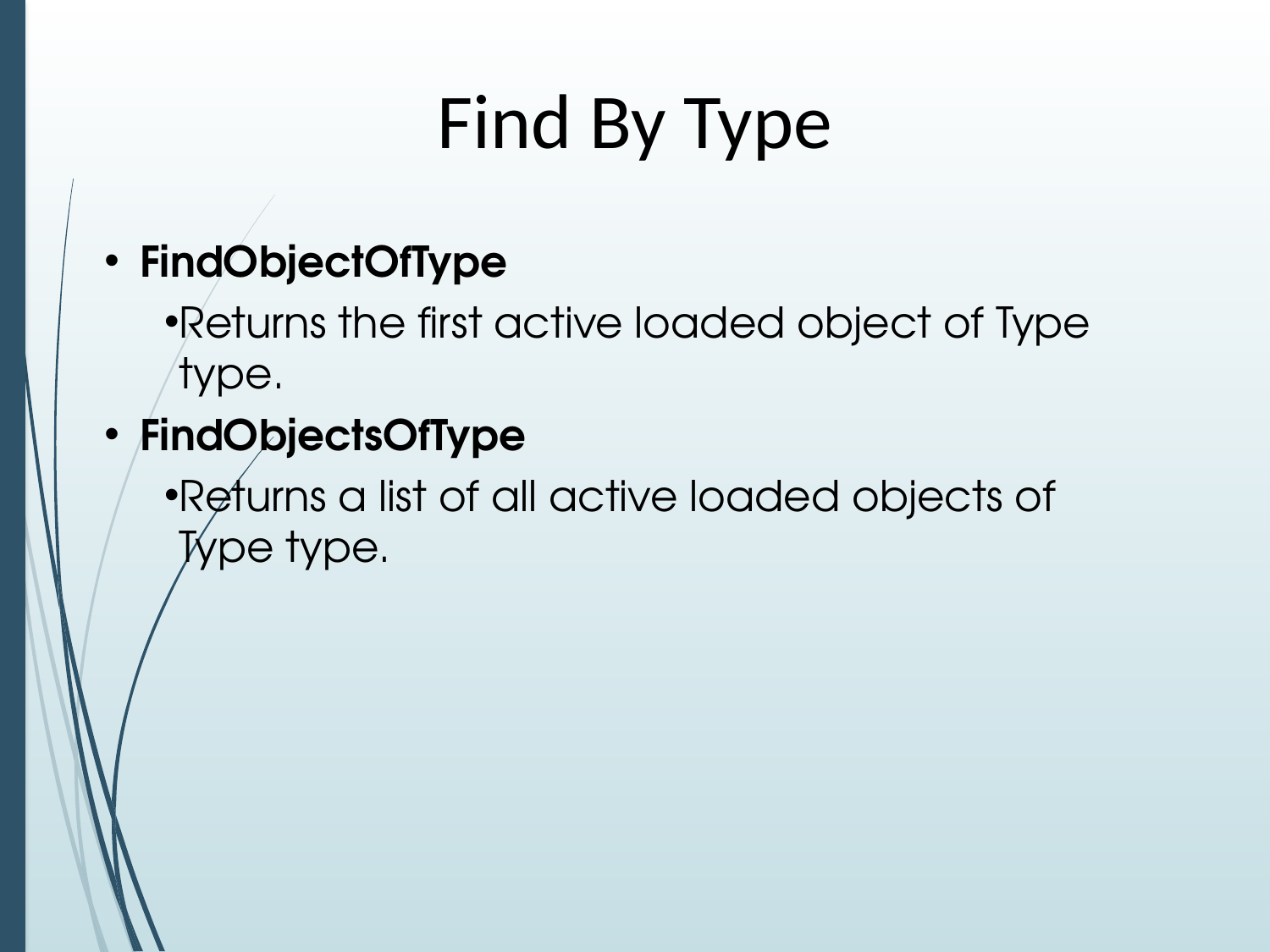

# Find By Type
FindObjectOfType
Returns the first active loaded object of Type type.
FindObjectsOfType
Returns a list of all active loaded objects of Type type.